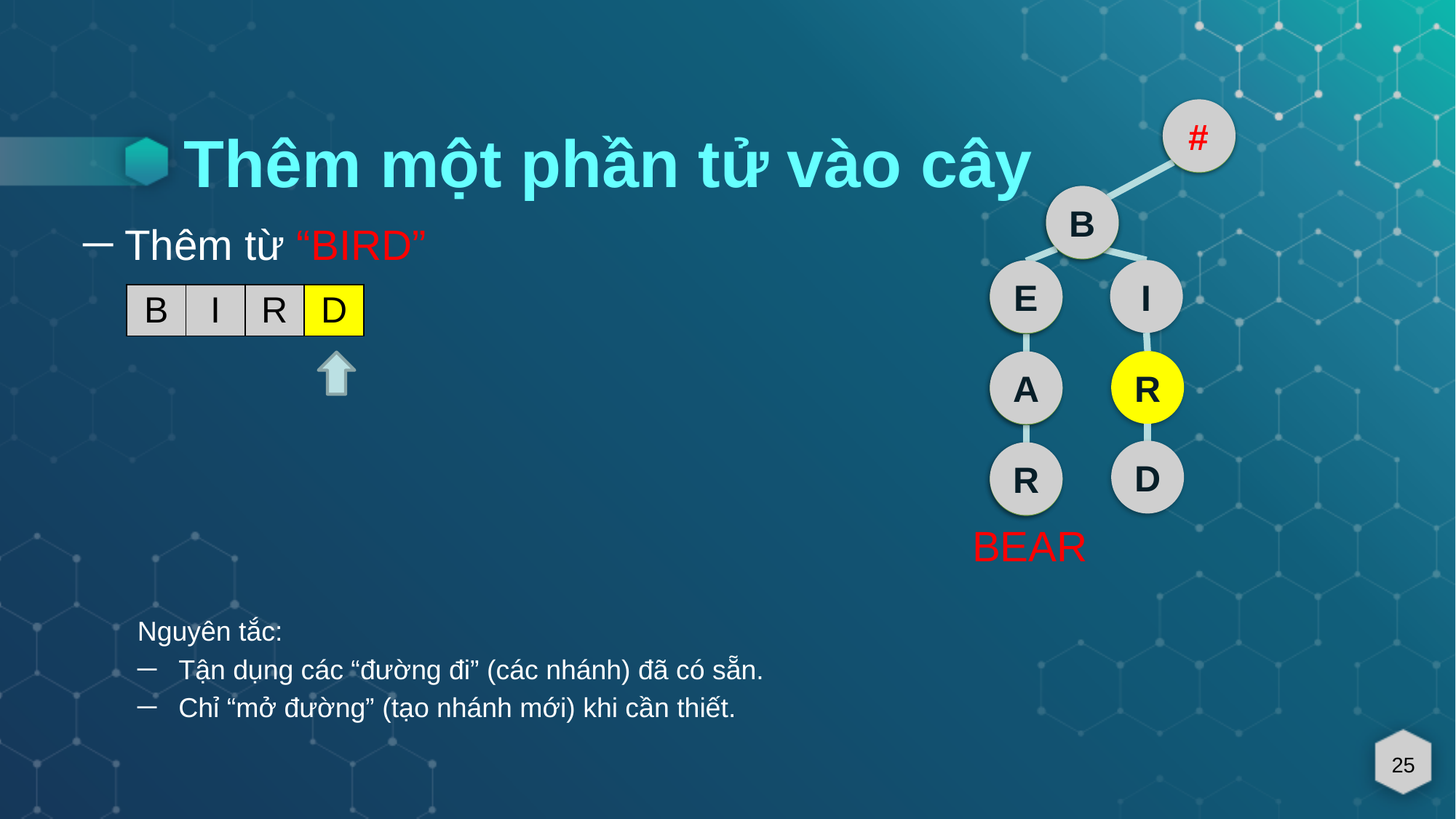

Get object dimension
Generate emap
# Thêm một phần tử vào cây
#
#
B
B
Thêm từ “BIRD”
I
E
E
| B | I | R | D |
| --- | --- | --- | --- |
R
A
A

D
R
R
BEAR
Nguyên tắc:
Tận dụng các “đường đi” (các nhánh) đã có sẵn.
Chỉ “mở đường” (tạo nhánh mới) khi cần thiết.
Insert seam
Generate emap
Image

Regain original size